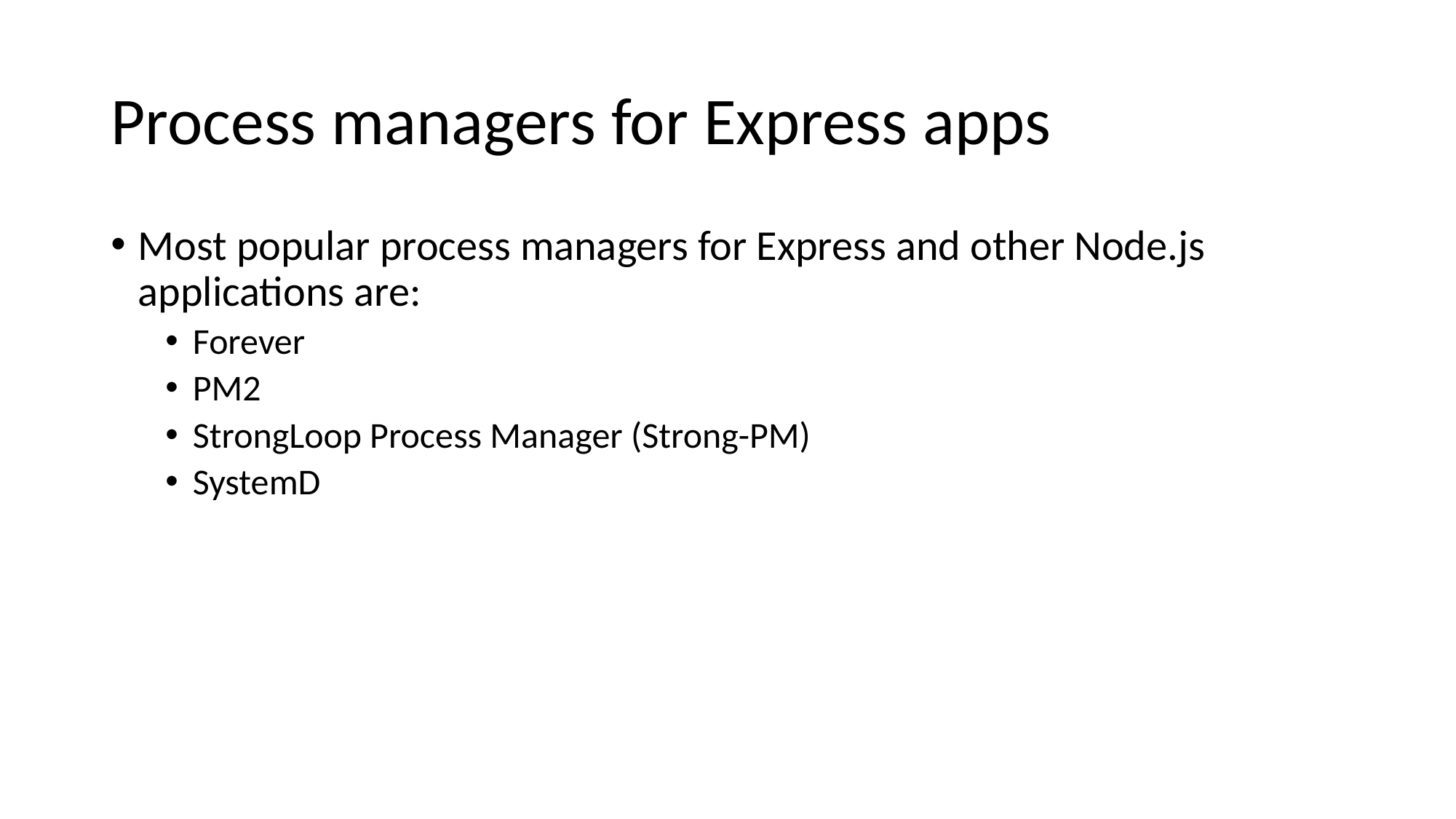

# Process managers for Express apps
Most popular process managers for Express and other Node.js applications are:
Forever
PM2
StrongLoop Process Manager (Strong-PM)
SystemD